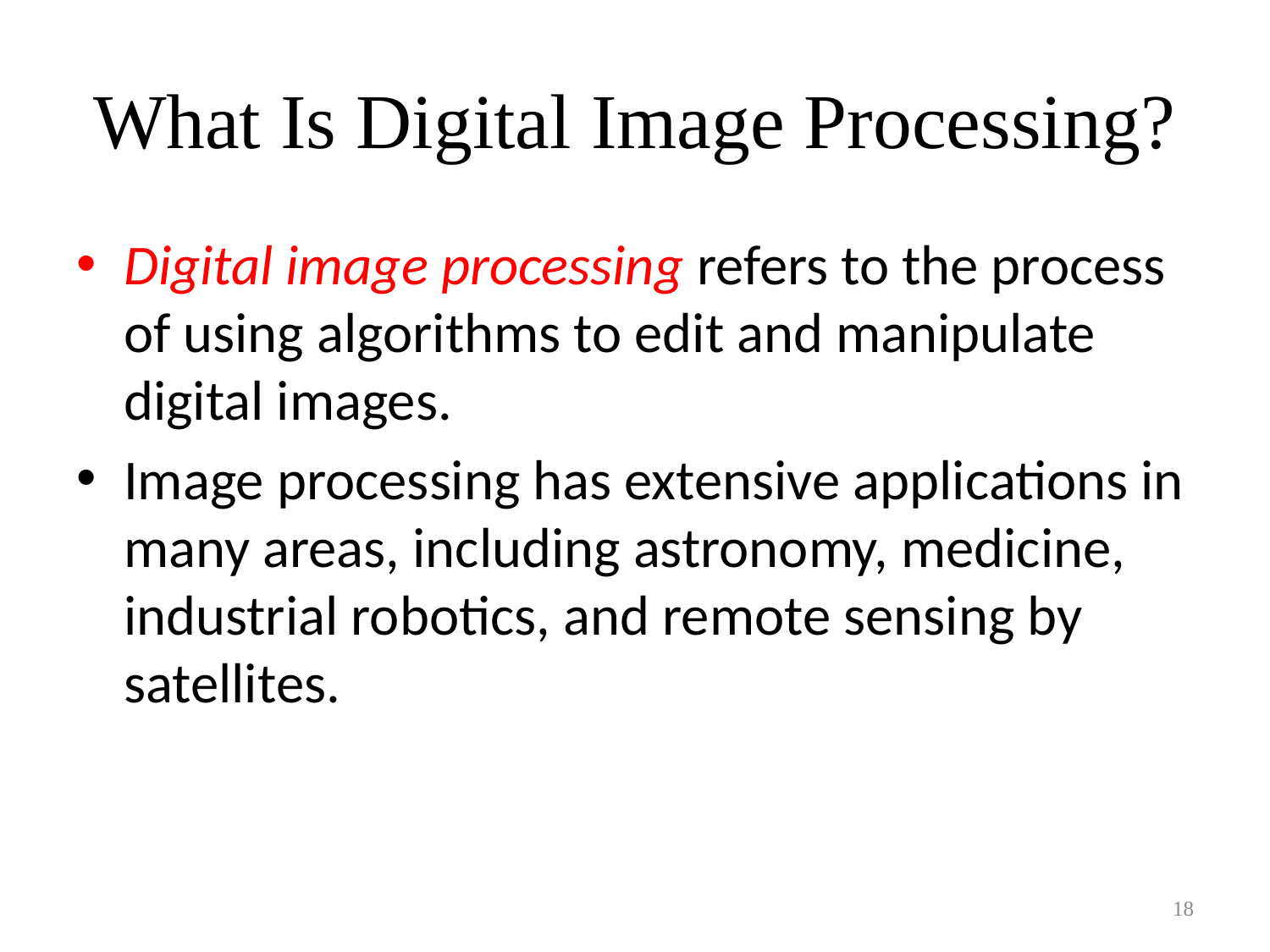

# What Is Digital Image Processing?
Digital image processing refers to the process of using algorithms to edit and manipulate digital images.
Image processing has extensive applications in many areas, including astronomy, medicine, industrial robotics, and remote sensing by satellites.

18